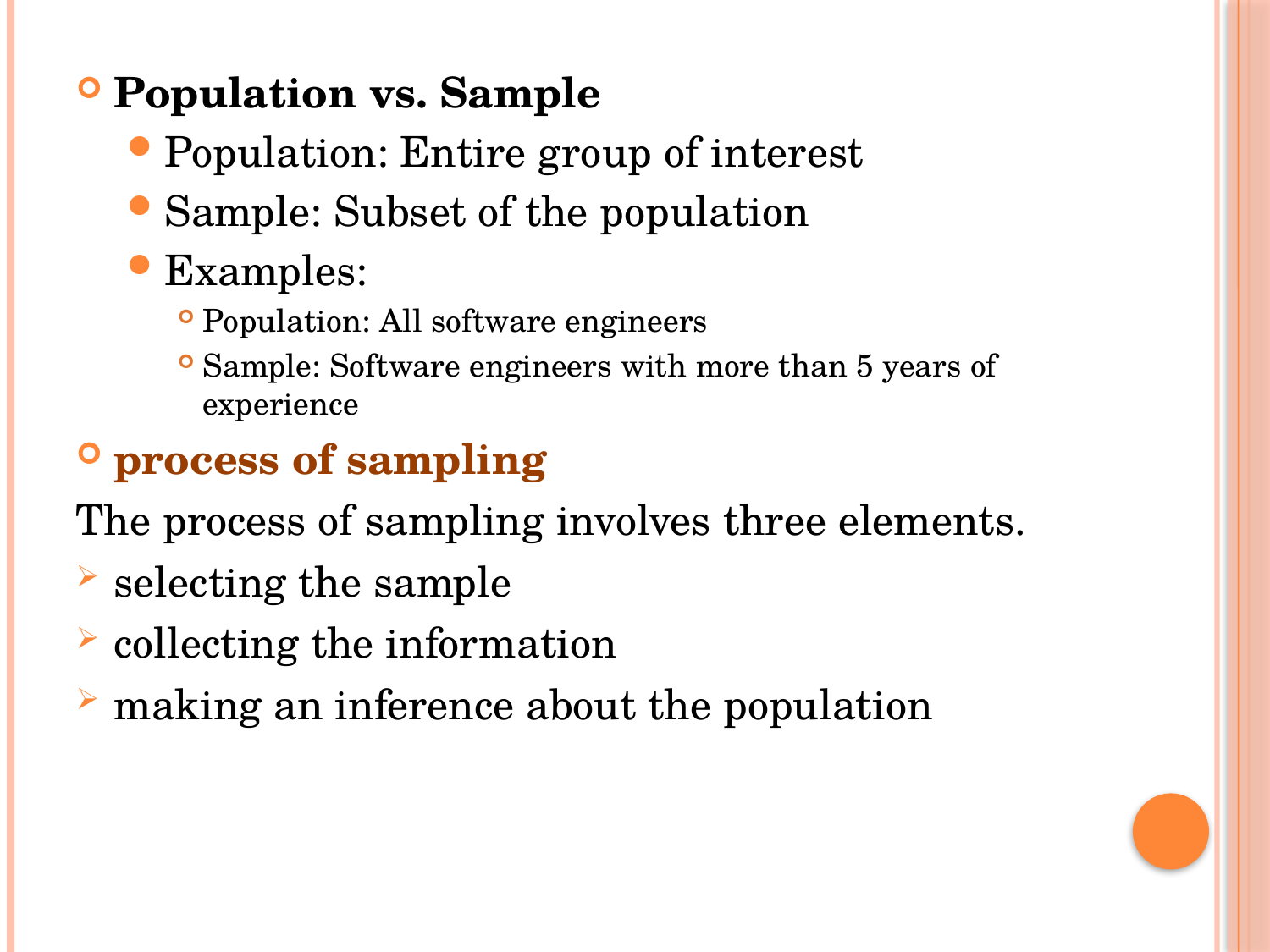

Population vs. Sample
Population: Entire group of interest
Sample: Subset of the population
Examples:
Population: All software engineers
Sample: Software engineers with more than 5 years of experience
process of sampling
The process of sampling involves three elements.
selecting the sample
collecting the information
making an inference about the population